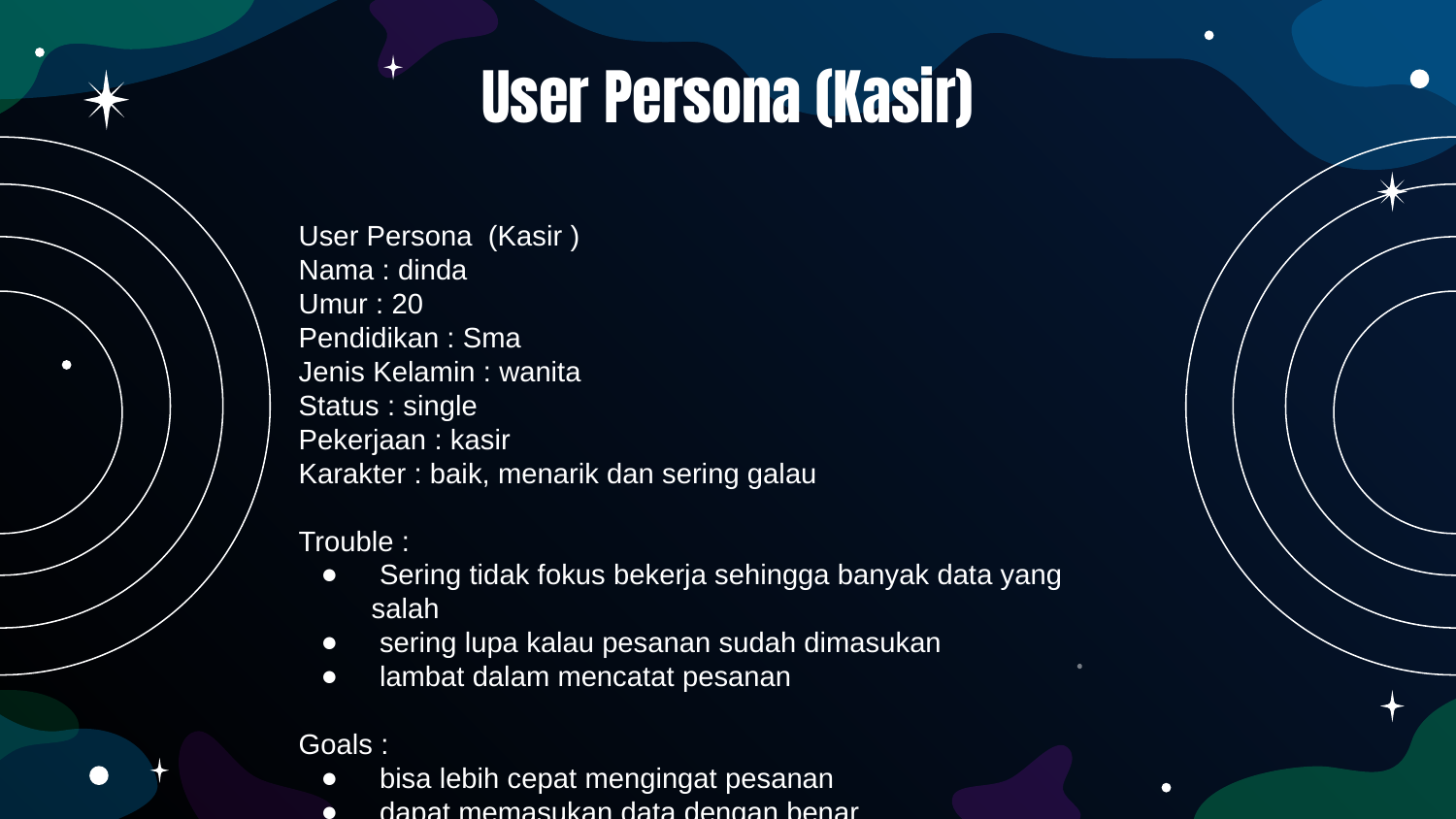

User Persona (Kasir)
User Persona  (Kasir )
Nama : dinda
Umur : 20
Pendidikan : Sma
Jenis Kelamin : wanita
Status : single
Pekerjaan : kasir
Karakter : baik, menarik dan sering galau

Trouble :
 Sering tidak fokus bekerja sehingga banyak data yang salah
 sering lupa kalau pesanan sudah dimasukan
 lambat dalam mencatat pesanan

Goals :
 bisa lebih cepat mengingat pesanan
 dapat memasukan data dengan benar